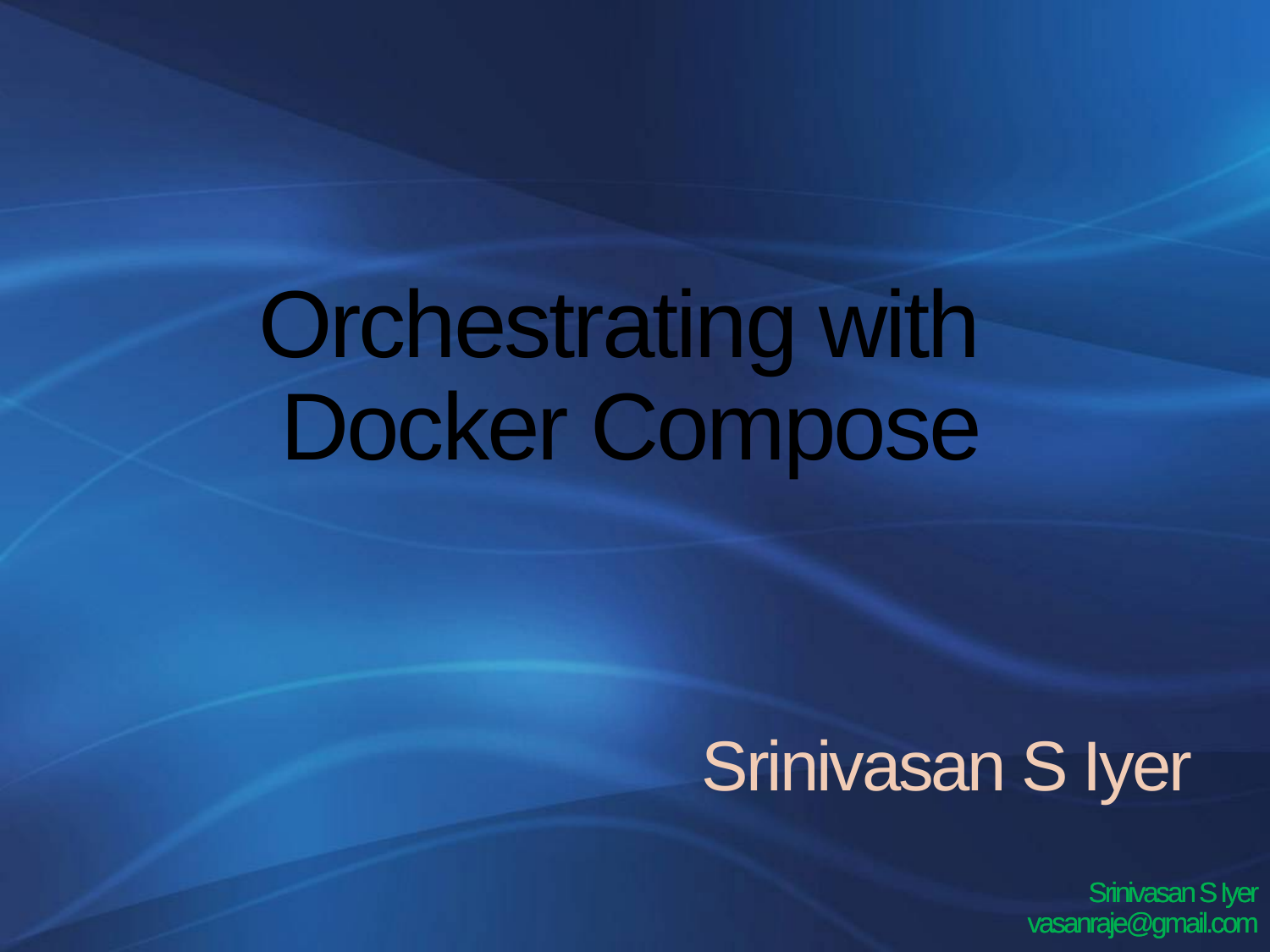

Orchestrating with
Docker Compose
Srinivasan S Iyer